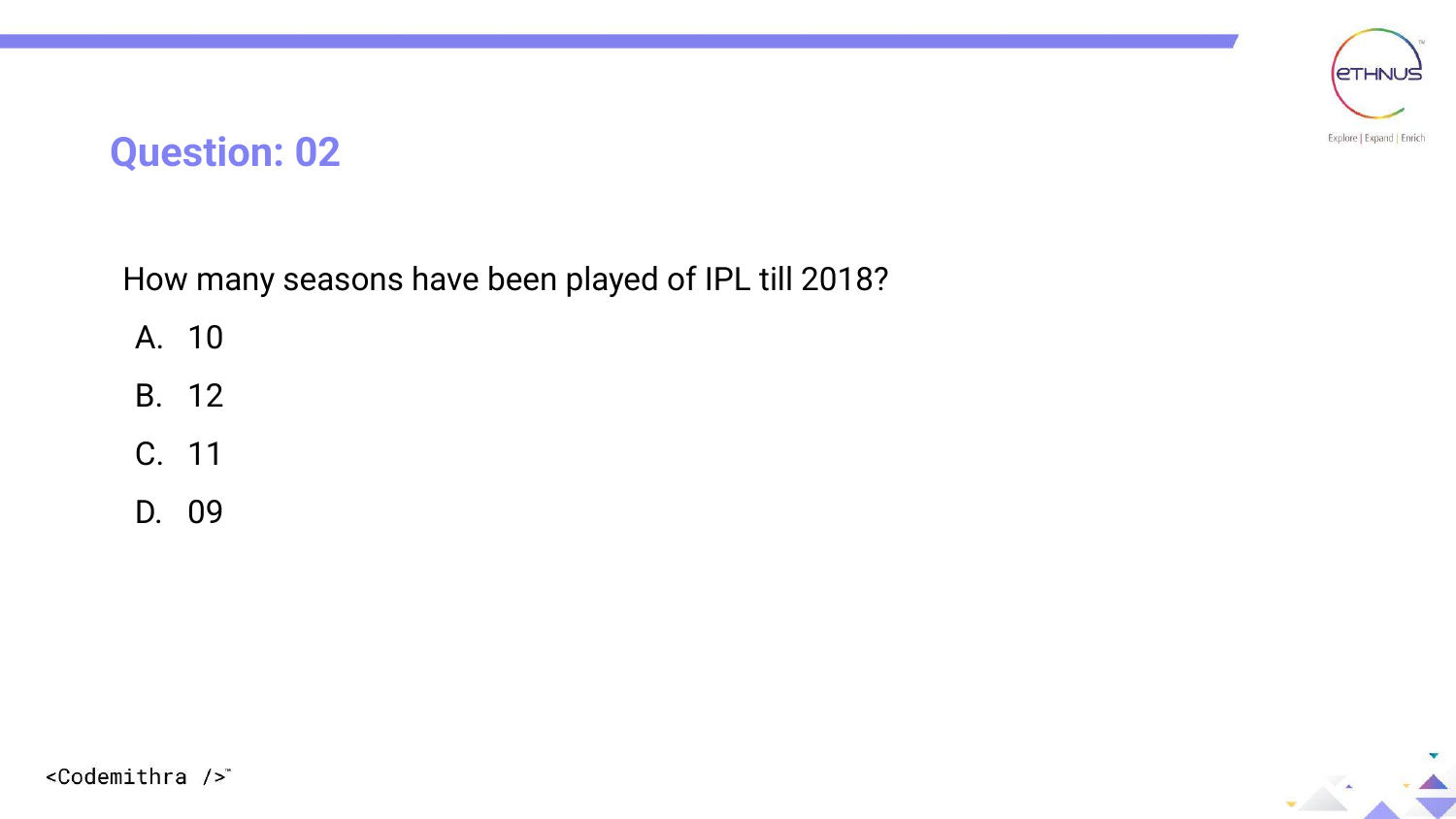

Question: 02
Question: 02
 How many seasons have been played of IPL till 2018?
10
12
11
09